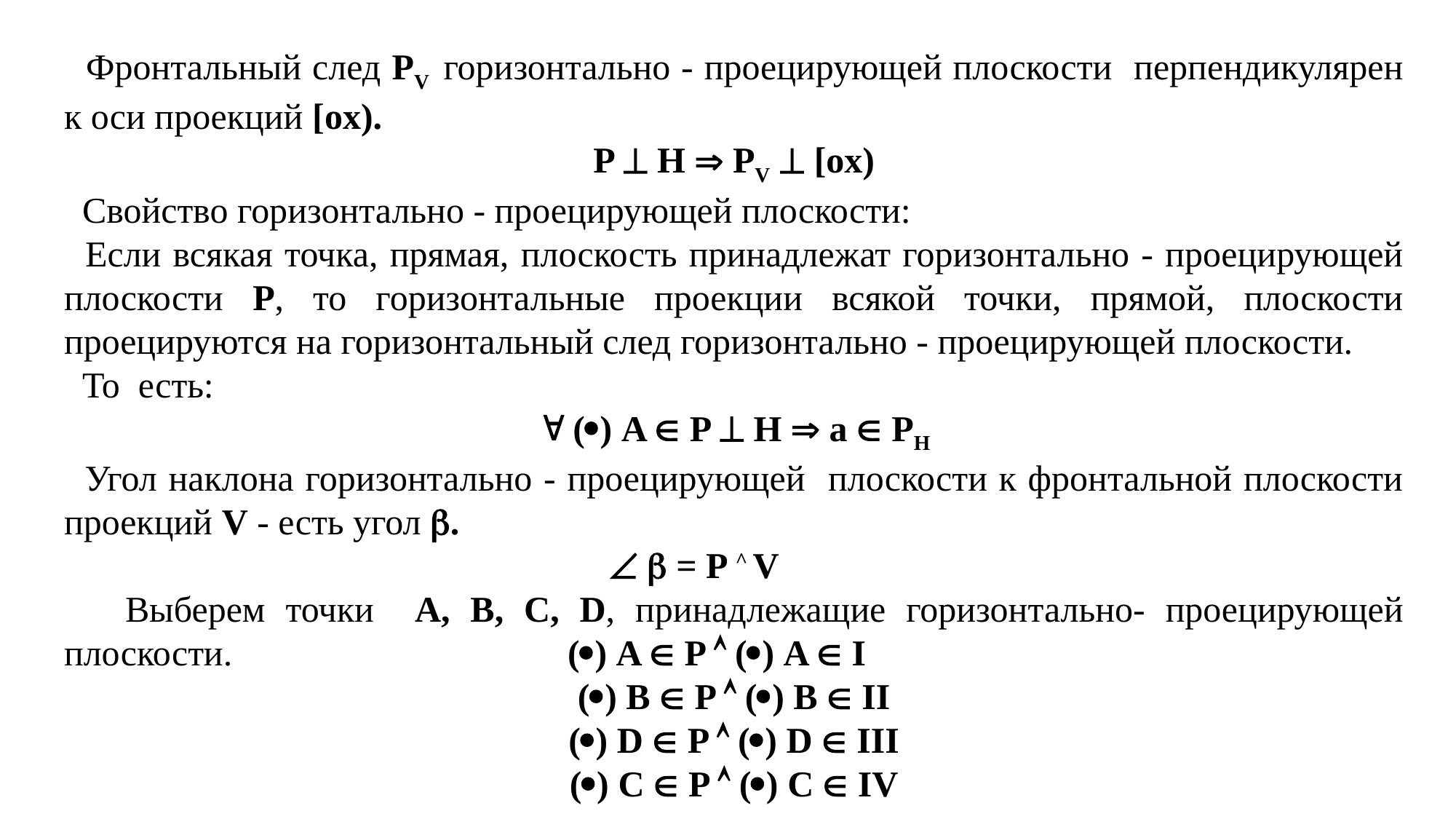

Фронтальный след PV  горизонтально - проецирующей плоскости  перпендикулярен к оси проекций [ox).
P ⊥ H ⇒ PV ⊥ [ox)
  Свойство горизонтально - проецирующей плоскости:
  Если всякая точка, прямая, плоскость принадлежат горизонтально - проецирующей плоскости Р, то горизонтальные проекции всякой точки, прямой, плоскости проецируются на горизонтальный след горизонтально - проецирующей плоскости.
  То  есть:
∀ (•) A ∈ P ⊥ H ⇒ a ∈ PH
  Угол наклона горизонтально - проецирующей  плоскости к фронтальной плоскости проекций V - есть угол β.
                                                            ∠ β = P ^ V
   Выберем точки  A, B, C, D, принадлежащие горизонтально- проецирующей плоскости.                                 (•) A ∈ P ∧ (•) A ∈ I
(•) B ∈ P ∧ (•) B ∈ II
(•) D ∈ P ∧ (•) D ∈ III
(•) C ∈ P ∧ (•) C ∈ IV